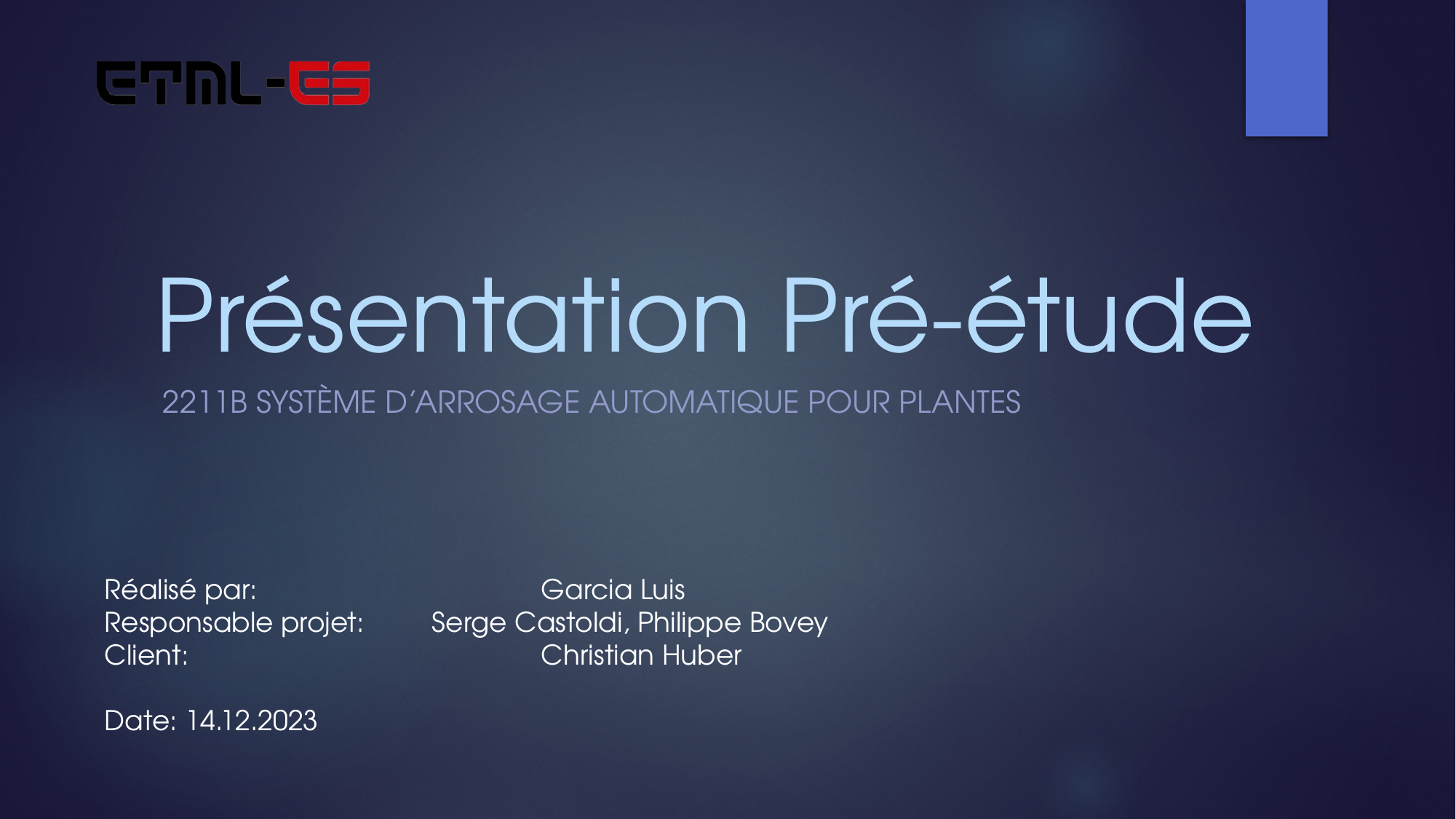

# Présentation Pré-étude
2211B Système d’arrosage automatique pour plantes

Réalisé par: 			Garcia Luis
Responsable projet:	Serge Castoldi, Philippe Bovey
Client: 				Christian Huber

Date: 14.12.2023